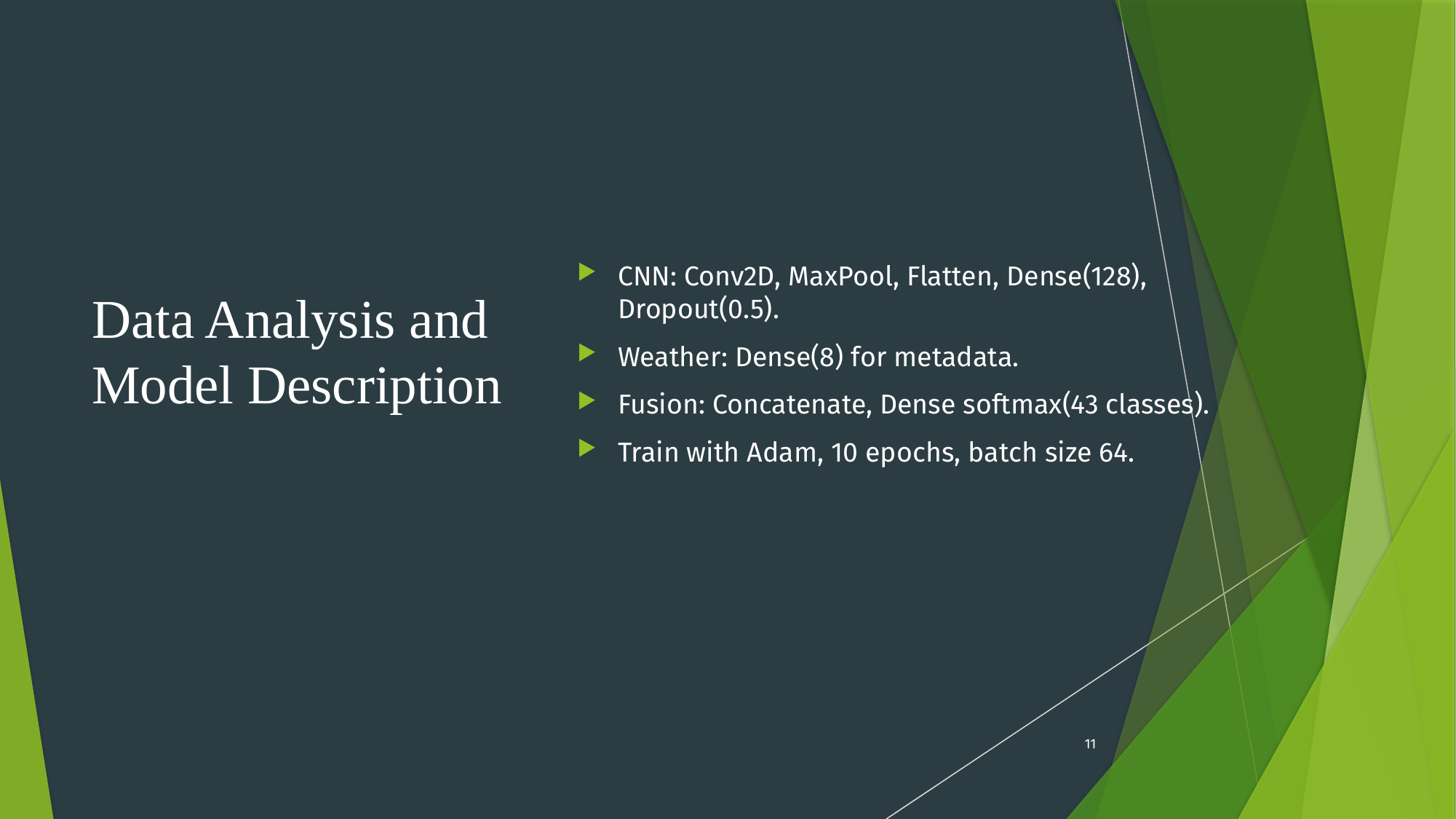

CNN: Conv2D, MaxPool, Flatten, Dense(128), Dropout(0.5).
Weather: Dense(8) for metadata.
Fusion: Concatenate, Dense softmax(43 classes).
Train with Adam, 10 epochs, batch size 64.

# Data Analysis and Model Description
11